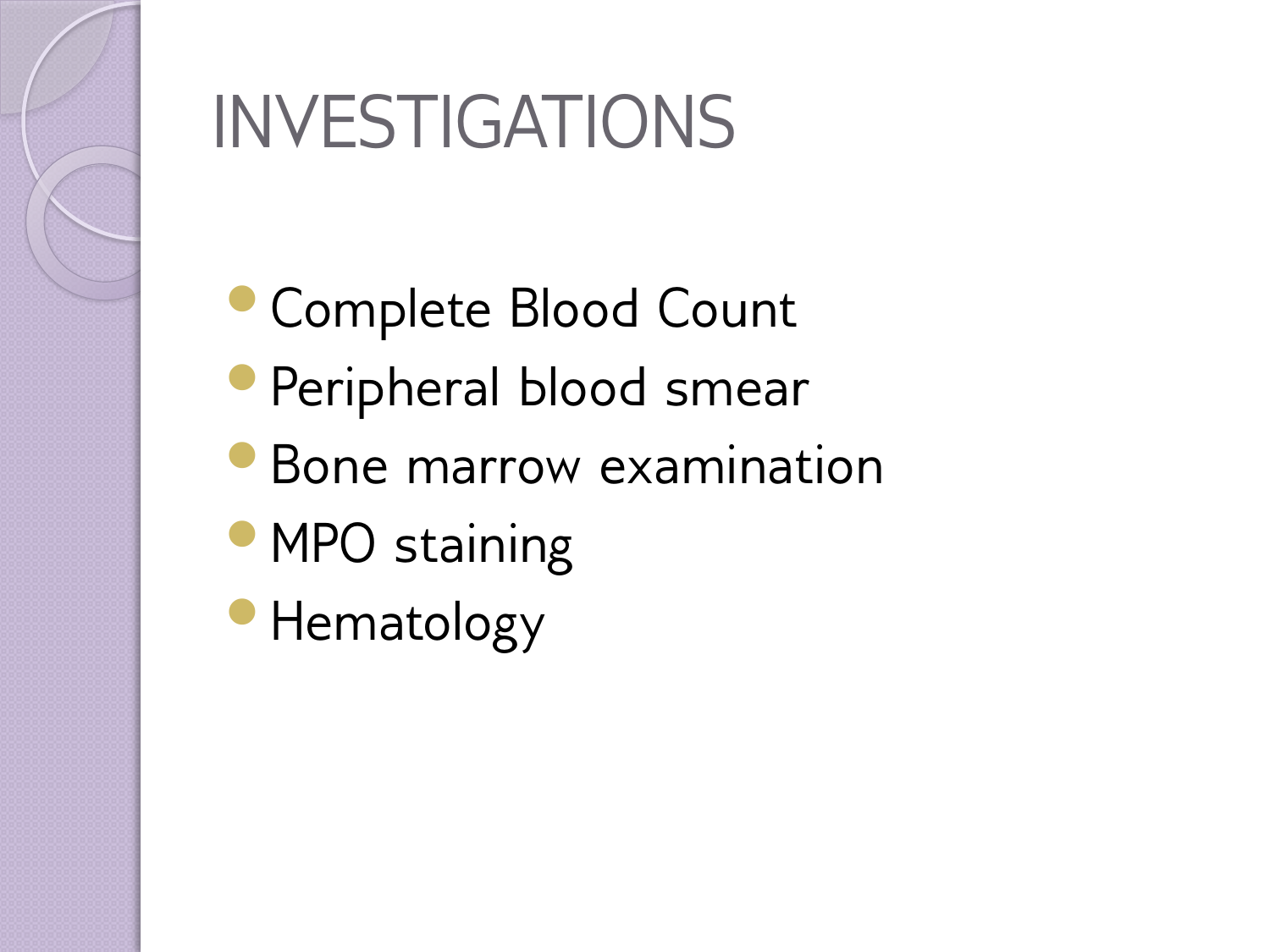

# INVESTIGATIONS
Complete Blood Count
Peripheral blood smear
Bone marrow examination
MPO staining
Hematology